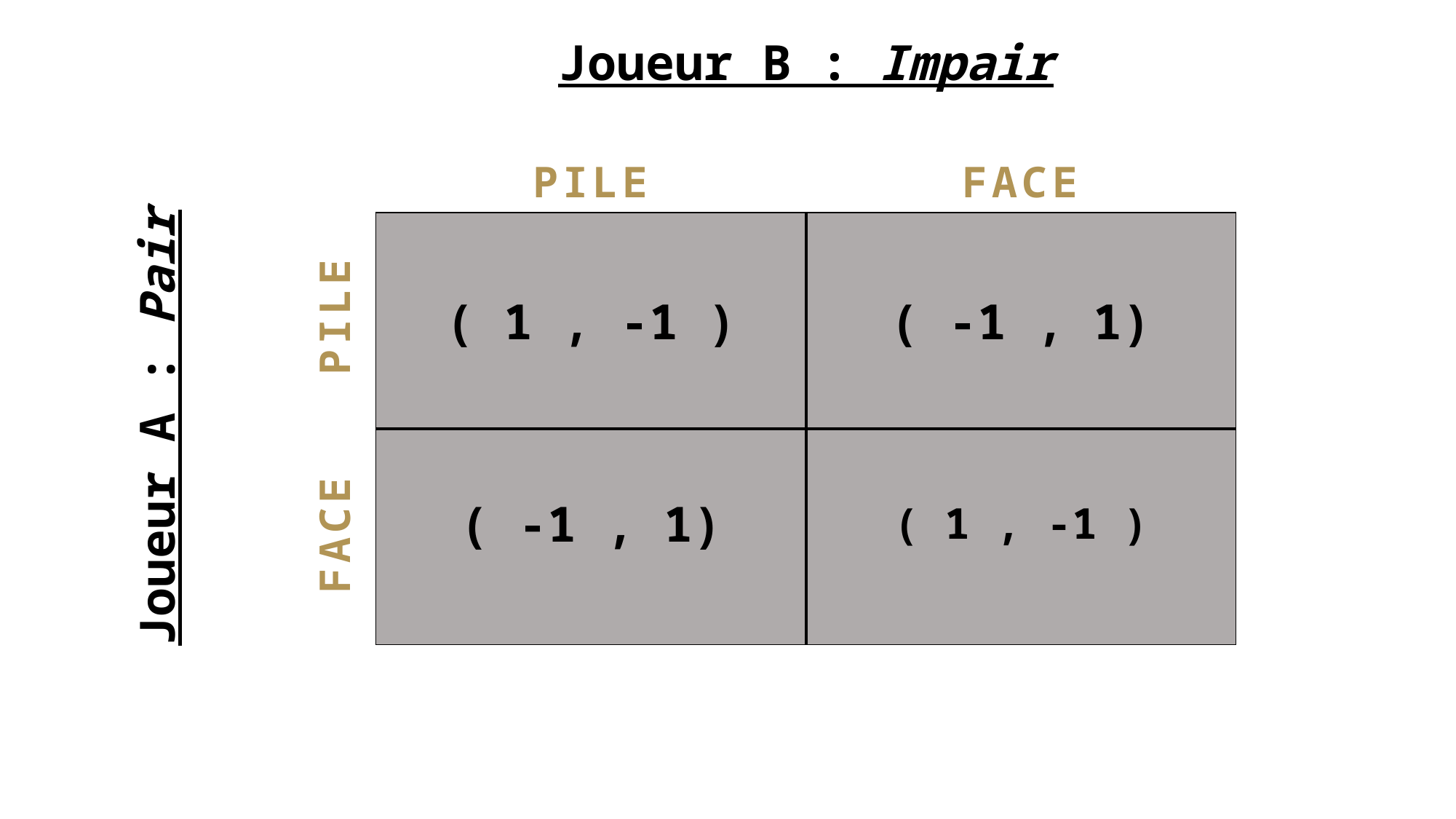

Joueur B : Impair
PILE
FACE
Joueur A : Pair
PILE
FACE
| ( 1 , -1 ) | ( -1 , 1) |
| --- | --- |
| ( -1 , 1) | ( 1 , -1 ) |